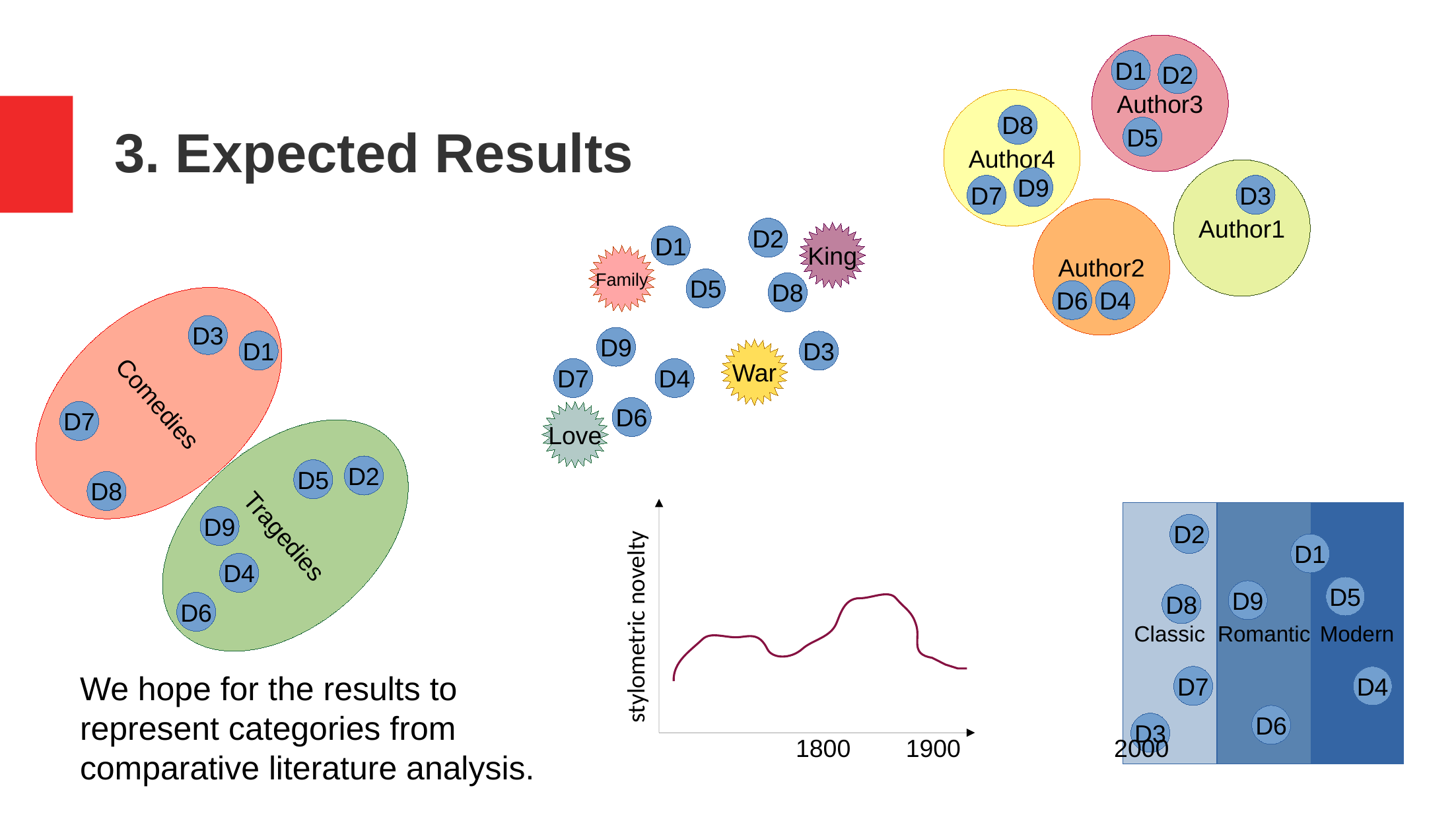

Author3
D1
D2
# 3. Expected Results
Author4
D8
D5
Author1
D9
D7
D3
Author2
D2
King
D1
Family
Comedies
D5
D8
D6
D4
D3
D9
D1
D3
War
D7
D4
Tragedies
D6
Love
D7
D2
D5
D8

Classic
Romantic
Modern
D9
D2
D1
D4
D5
D9
D8

D6
stylometric novelty
We hope for the results to represent categories from comparative literature analysis.
D7
D4
D6
D3
                                                           1800        1900	        2000